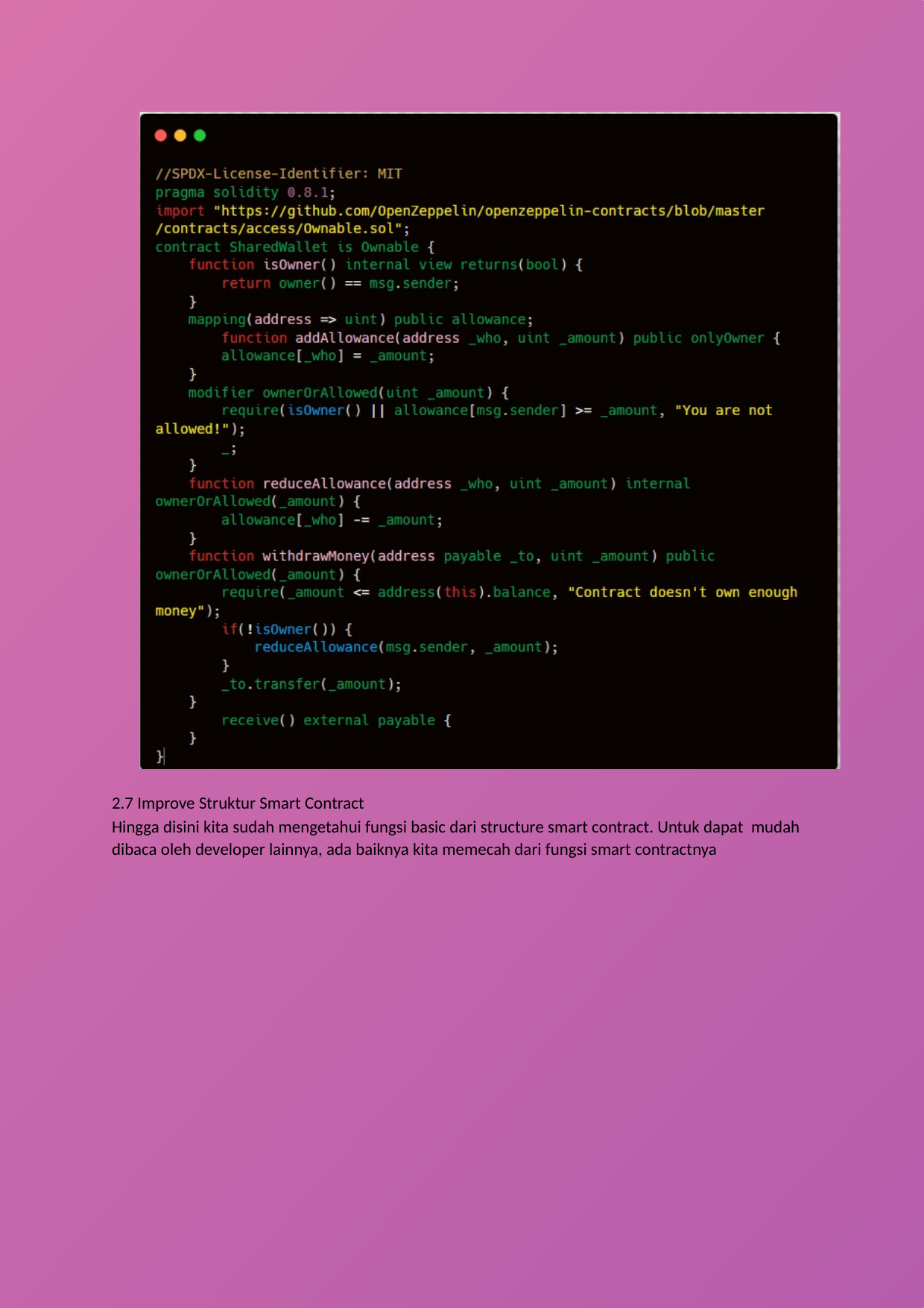

2.7 Improve Struktur Smart Contract
Hingga disini kita sudah mengetahui fungsi basic dari structure smart contract. Untuk dapat  mudah dibaca oleh developer lainnya, ada baiknya kita memecah dari fungsi smart contractnya